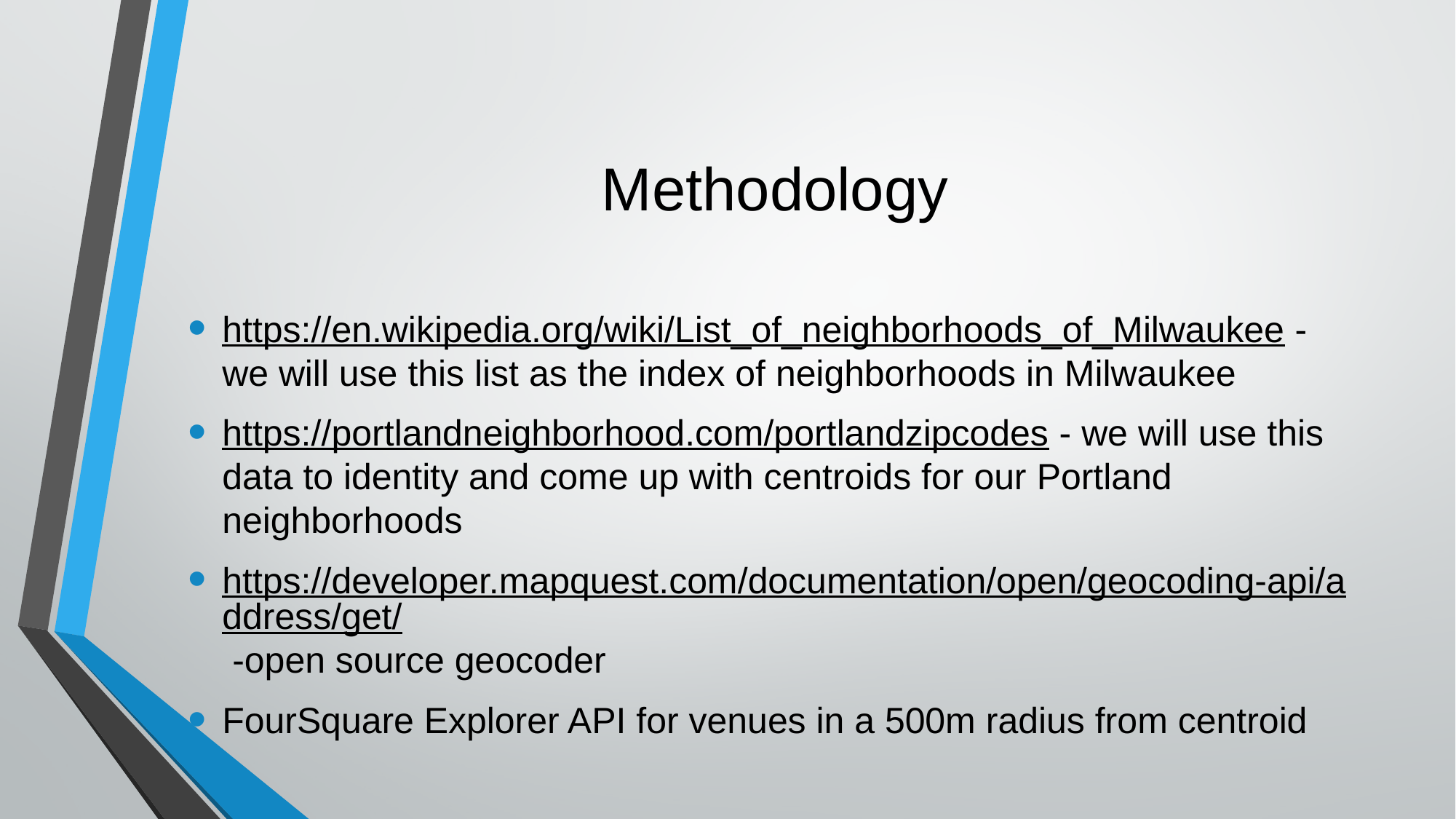

# Methodology
https://en.wikipedia.org/wiki/List_of_neighborhoods_of_Milwaukee - we will use this list as the index of neighborhoods in Milwaukee
https://portlandneighborhood.com/portlandzipcodes - we will use this data to identity and come up with centroids for our Portland neighborhoods
https://developer.mapquest.com/documentation/open/geocoding-api/address/get/ -open source geocoder
FourSquare Explorer API for venues in a 500m radius from centroid